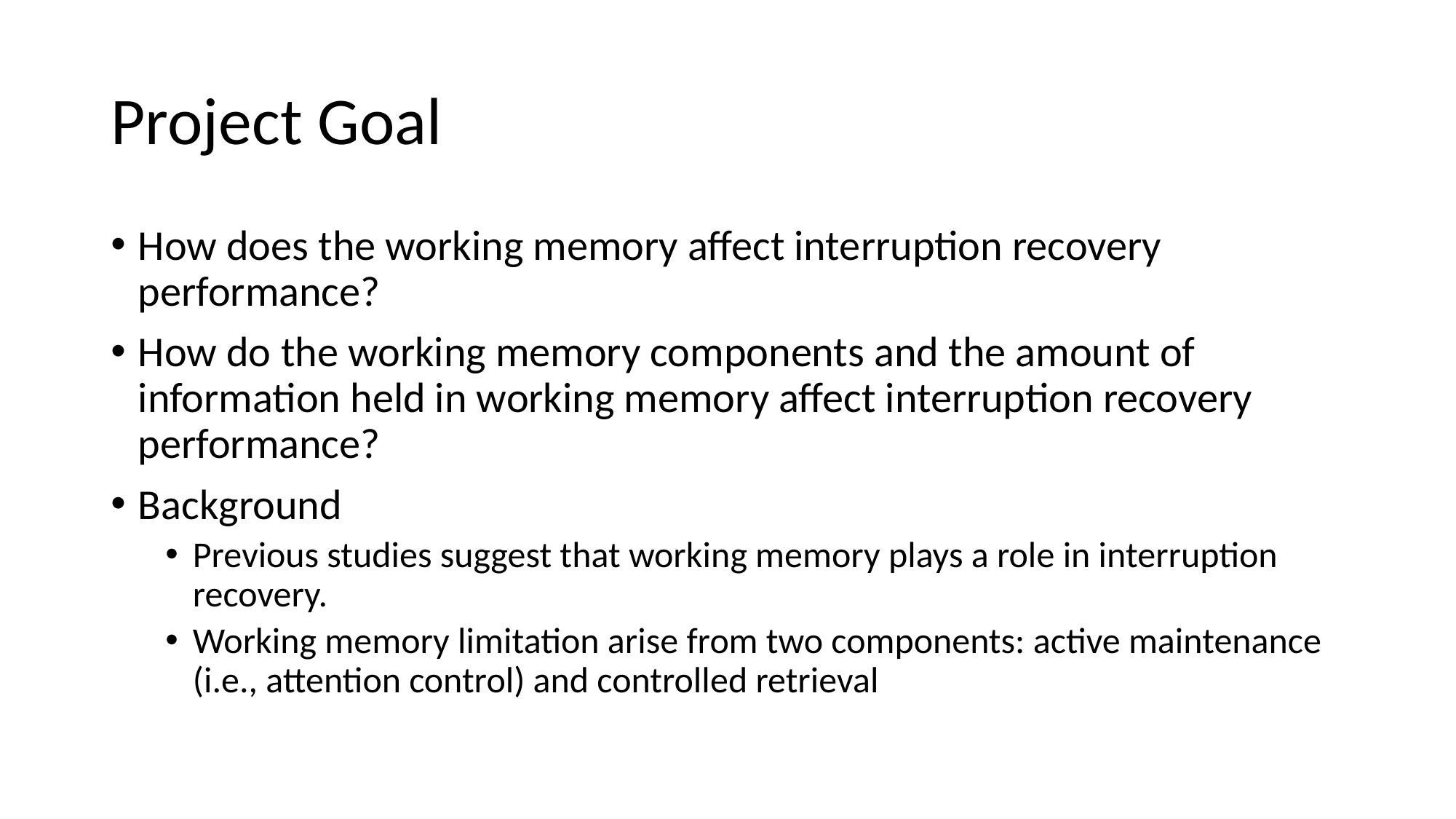

# Project Goal
How does the working memory affect interruption recovery performance?
How do the working memory components and the amount of information held in working memory affect interruption recovery performance?
Background
Previous studies suggest that working memory plays a role in interruption recovery.
Working memory limitation arise from two components: active maintenance (i.e., attention control) and controlled retrieval